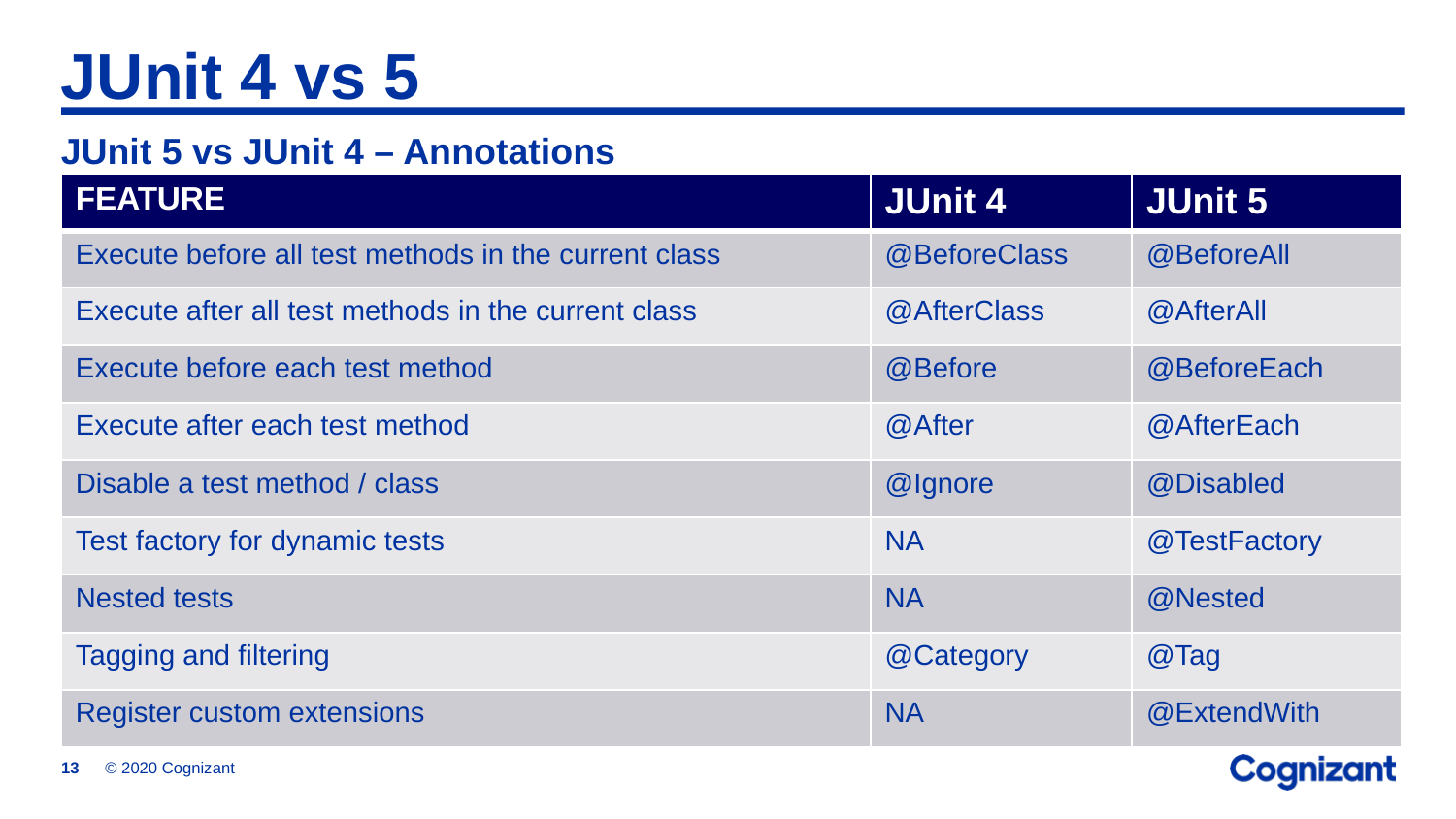

# JUnit 4 vs 5

JUnit 5 vs JUnit 4 – Annotations
| FEATURE | JUnit 4 | JUnit 5 |
| --- | --- | --- |
| Execute before all test methods in the current class | @BeforeClass | @BeforeAll |
| Execute after all test methods in the current class | @AfterClass | @AfterAll |
| Execute before each test method | @Before | @BeforeEach |
| Execute after each test method | @After | @AfterEach |
| Disable a test method / class | @Ignore | @Disabled |
| Test factory for dynamic tests | NA | @TestFactory |
| Nested tests | NA | @Nested |
| Tagging and filtering | @Category | @Tag |
| Register custom extensions | NA | @ExtendWith |
© 2020 Cognizant
13